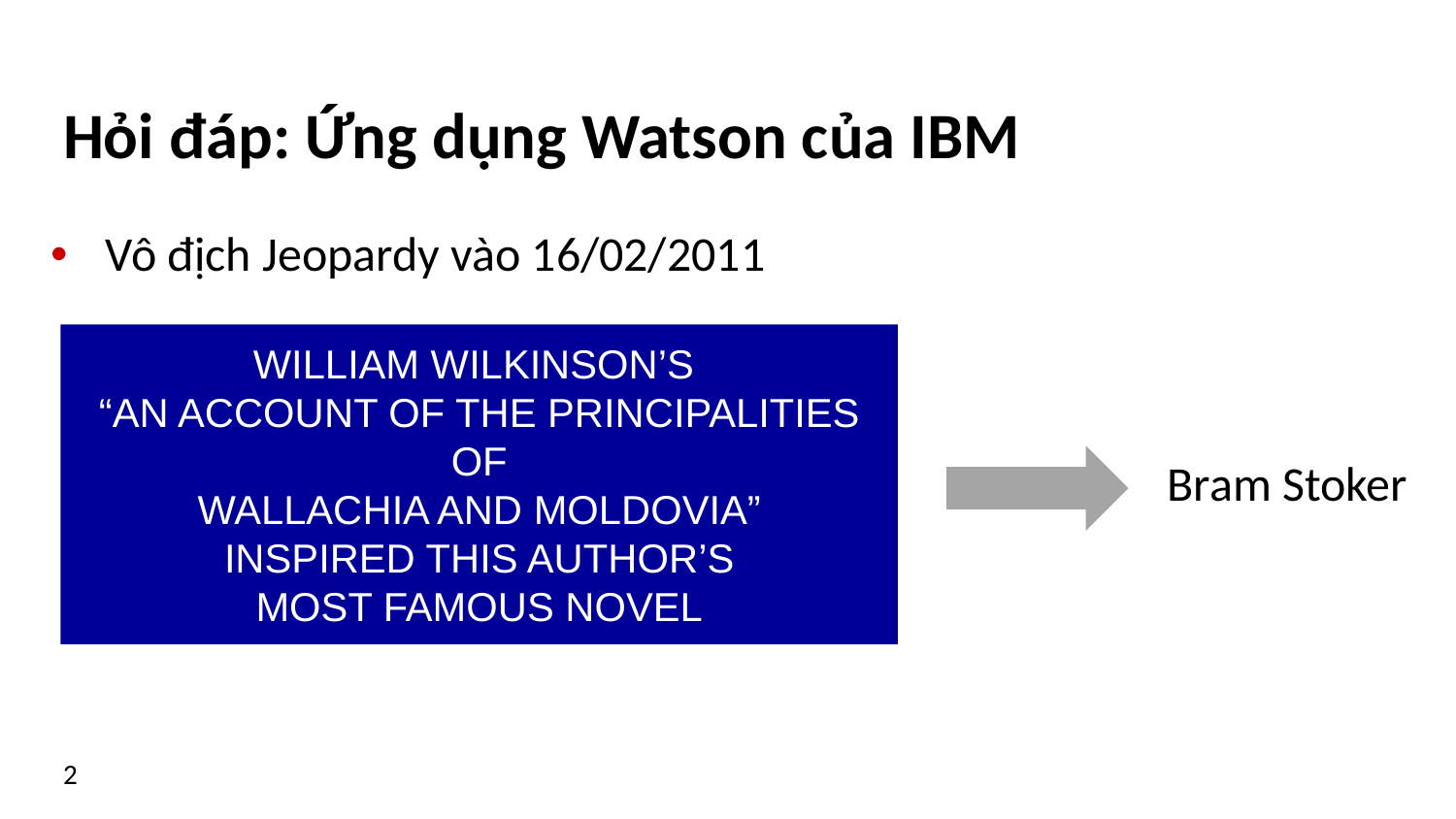

# Hỏi đáp: Ứng dụng Watson của IBM
Vô địch Jeopardy vào 16/02/2011

WILLIAM WILKINSON’S
“AN ACCOUNT OF THE PRINCIPALITIES OF
WALLACHIA AND MOLDOVIA”
INSPIRED THIS AUTHOR’S
MOST FAMOUS NOVEL
Bram Stoker

2